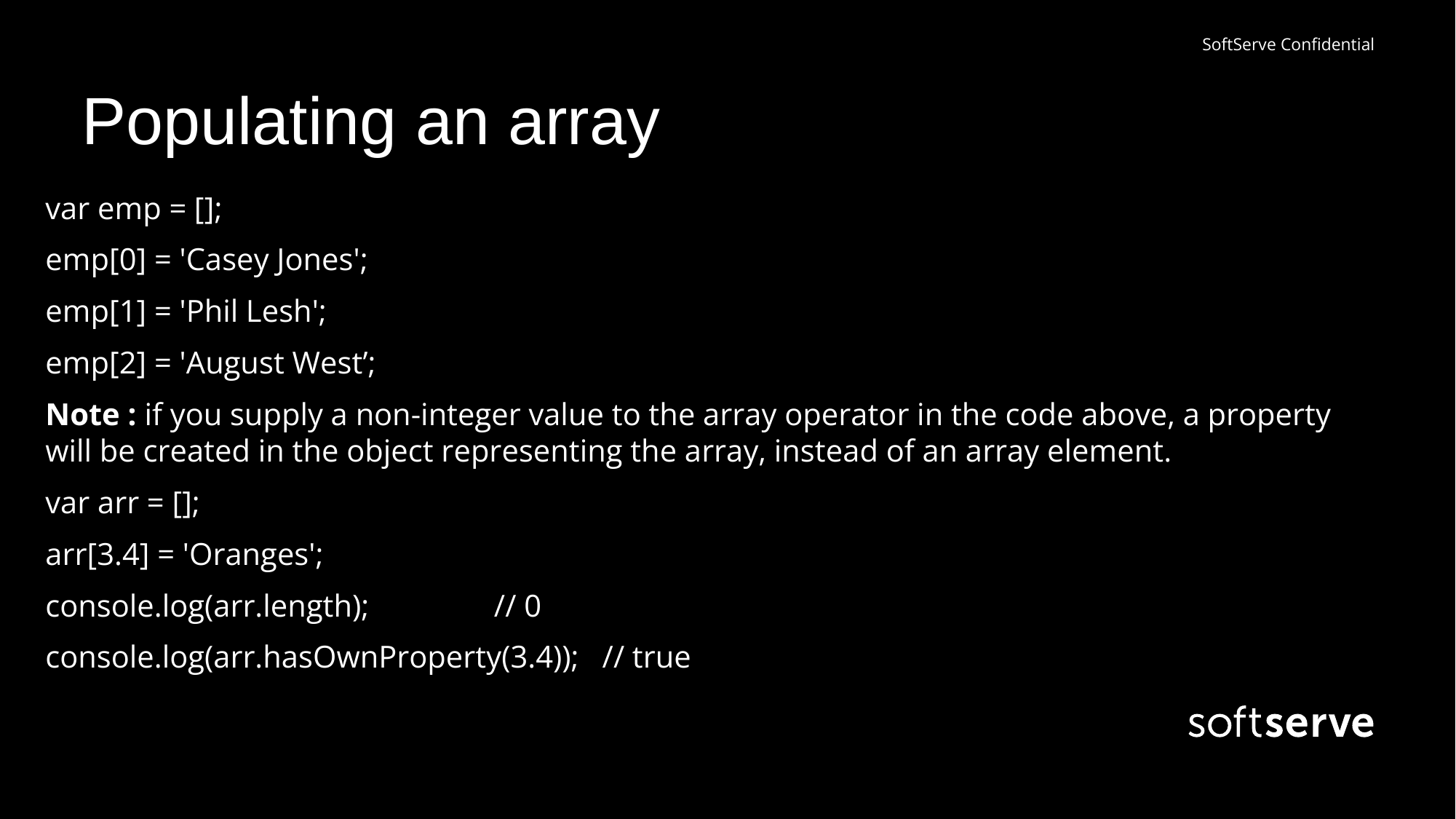

# Populating an array
var emp = [];
emp[0] = 'Casey Jones';
emp[1] = 'Phil Lesh';
emp[2] = 'August West’;
Note : if you supply a non-integer value to the array operator in the code above, a property will be created in the object representing the array, instead of an array element.
var arr = [];
arr[3.4] = 'Oranges';
console.log(arr.length);                // 0
console.log(arr.hasOwnProperty(3.4));   // true